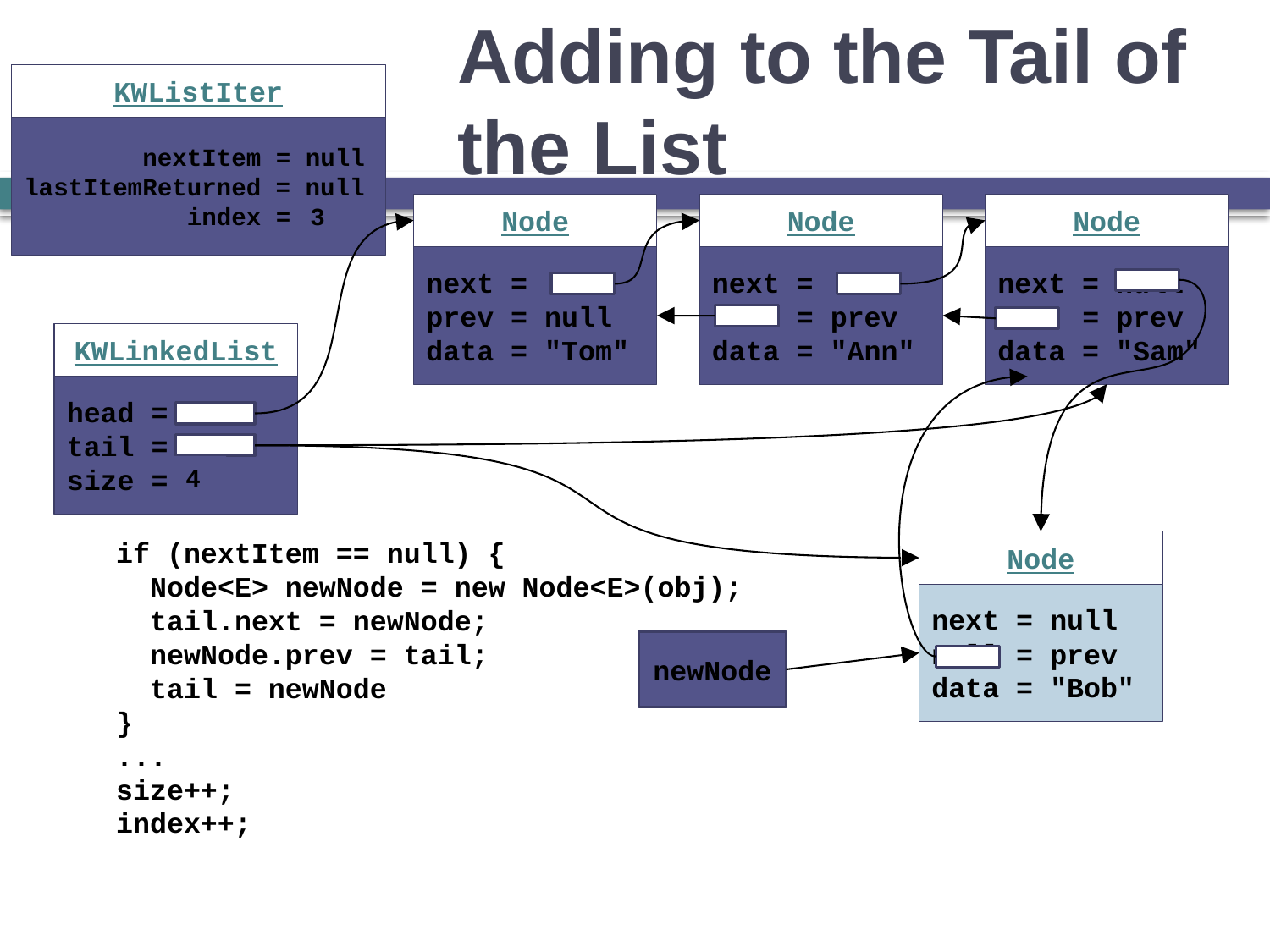

# Adding to the Tail of the List
KWListIter
        nextItem = null
lastItemReturned = null
           index = 2
Node
next =
prev = null
data = "Tom"

Node
Node
next = null
     = prev
data = "Sam"

3
next =
     = prev
data = "Ann"

KWLinkedList
head = null
tail = null
size = 3

4
if (nextItem == null) {
  Node<E> newNode = new Node<E>(obj);
  tail.next = newNode;
  newNode.prev = tail;
  tail = newNode
}
...
size++;
index++;
Node
next = null
null = prev
data = "Bob"
newNode